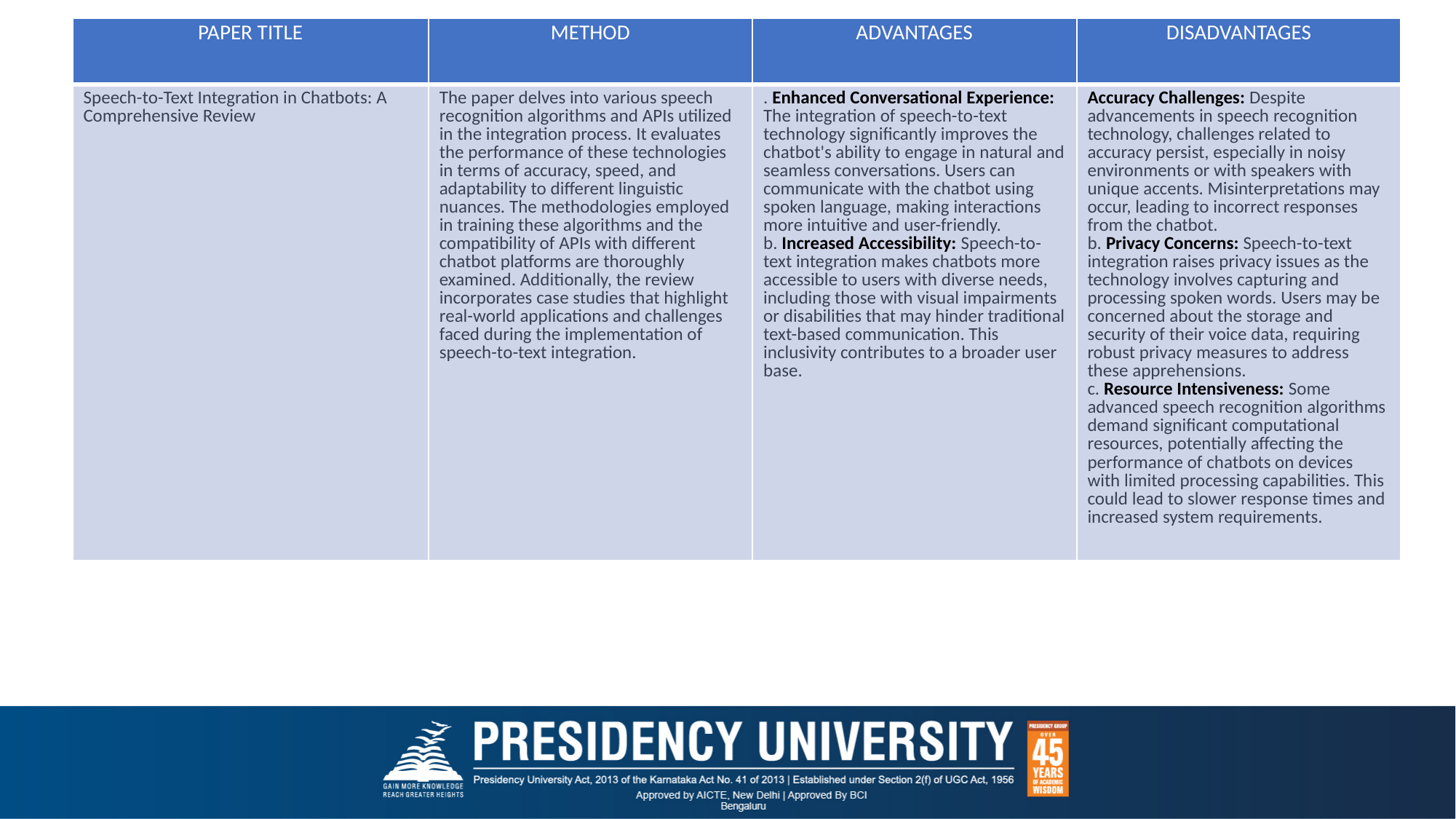

| PAPER TITLE | METHOD | ADVANTAGES | DISADVANTAGES |
| --- | --- | --- | --- |
| Speech-to-Text Integration in Chatbots: A Comprehensive Review | The paper delves into various speech recognition algorithms and APIs utilized in the integration process. It evaluates the performance of these technologies in terms of accuracy, speed, and adaptability to different linguistic nuances. The methodologies employed in training these algorithms and the compatibility of APIs with different chatbot platforms are thoroughly examined. Additionally, the review incorporates case studies that highlight real-world applications and challenges faced during the implementation of speech-to-text integration. | . Enhanced Conversational Experience: The integration of speech-to-text technology significantly improves the chatbot's ability to engage in natural and seamless conversations. Users can communicate with the chatbot using spoken language, making interactions more intuitive and user-friendly. b. Increased Accessibility: Speech-to-text integration makes chatbots more accessible to users with diverse needs, including those with visual impairments or disabilities that may hinder traditional text-based communication. This inclusivity contributes to a broader user base. | Accuracy Challenges: Despite advancements in speech recognition technology, challenges related to accuracy persist, especially in noisy environments or with speakers with unique accents. Misinterpretations may occur, leading to incorrect responses from the chatbot. b. Privacy Concerns: Speech-to-text integration raises privacy issues as the technology involves capturing and processing spoken words. Users may be concerned about the storage and security of their voice data, requiring robust privacy measures to address these apprehensions. c. Resource Intensiveness: Some advanced speech recognition algorithms demand significant computational resources, potentially affecting the performance of chatbots on devices with limited processing capabilities. This could lead to slower response times and increased system requirements. |